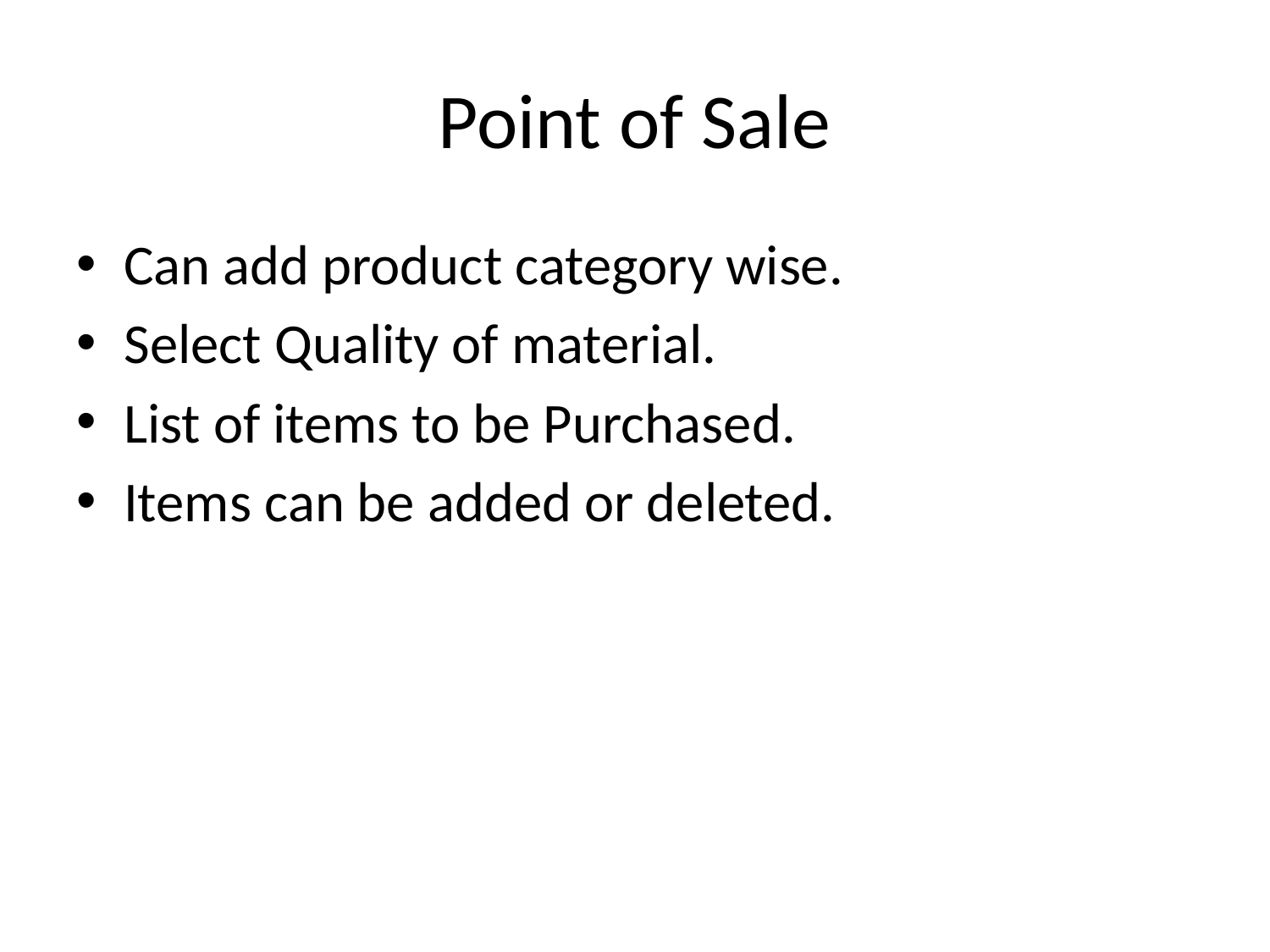

# Point of Sale
Can add product category wise.
Select Quality of material.
List of items to be Purchased.
Items can be added or deleted.